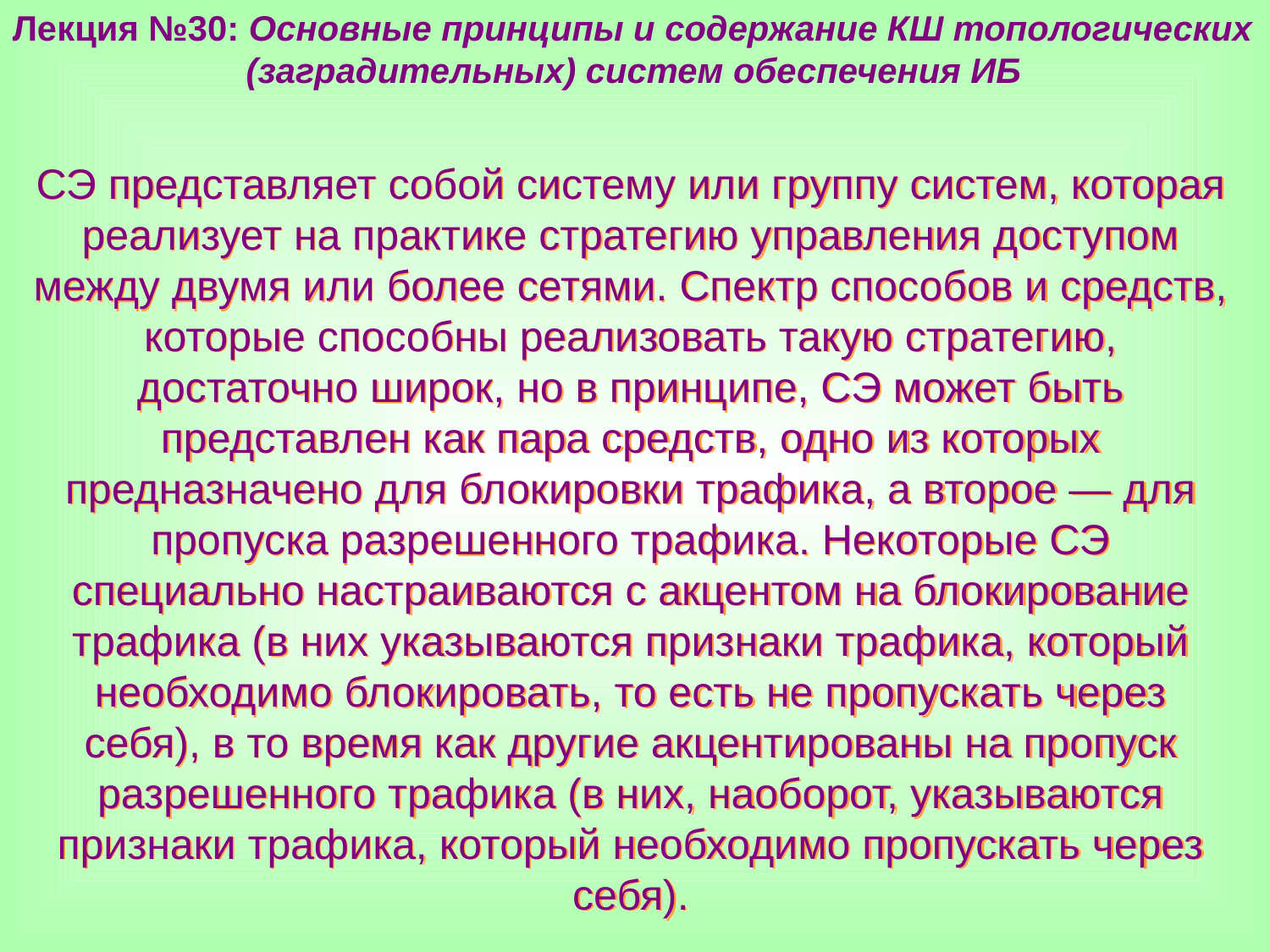

Лекция №30: Основные принципы и содержание КШ топологических
                        (заградительных) систем обеспечения ИБ
СЭ представляет собой систему или группу систем, которая реализует на практике стратегию управления доступом между двумя или более сетями. Спектр способов и средств, которые способны реализовать такую стратегию, достаточно широк, но в принципе, СЭ может быть представлен как пара средств, одно из которых предназначено для блокировки трафика, а второе — для пропуска разрешенного трафика. Некоторые СЭ специально настраиваются с акцентом на блокирование трафика (в них указываются признаки трафика, который необходимо блокировать, то есть не пропускать через себя), в то время как другие акцентированы на пропуск разрешенного трафика (в них, наоборот, указываются признаки трафика, который необходимо пропускать через себя).